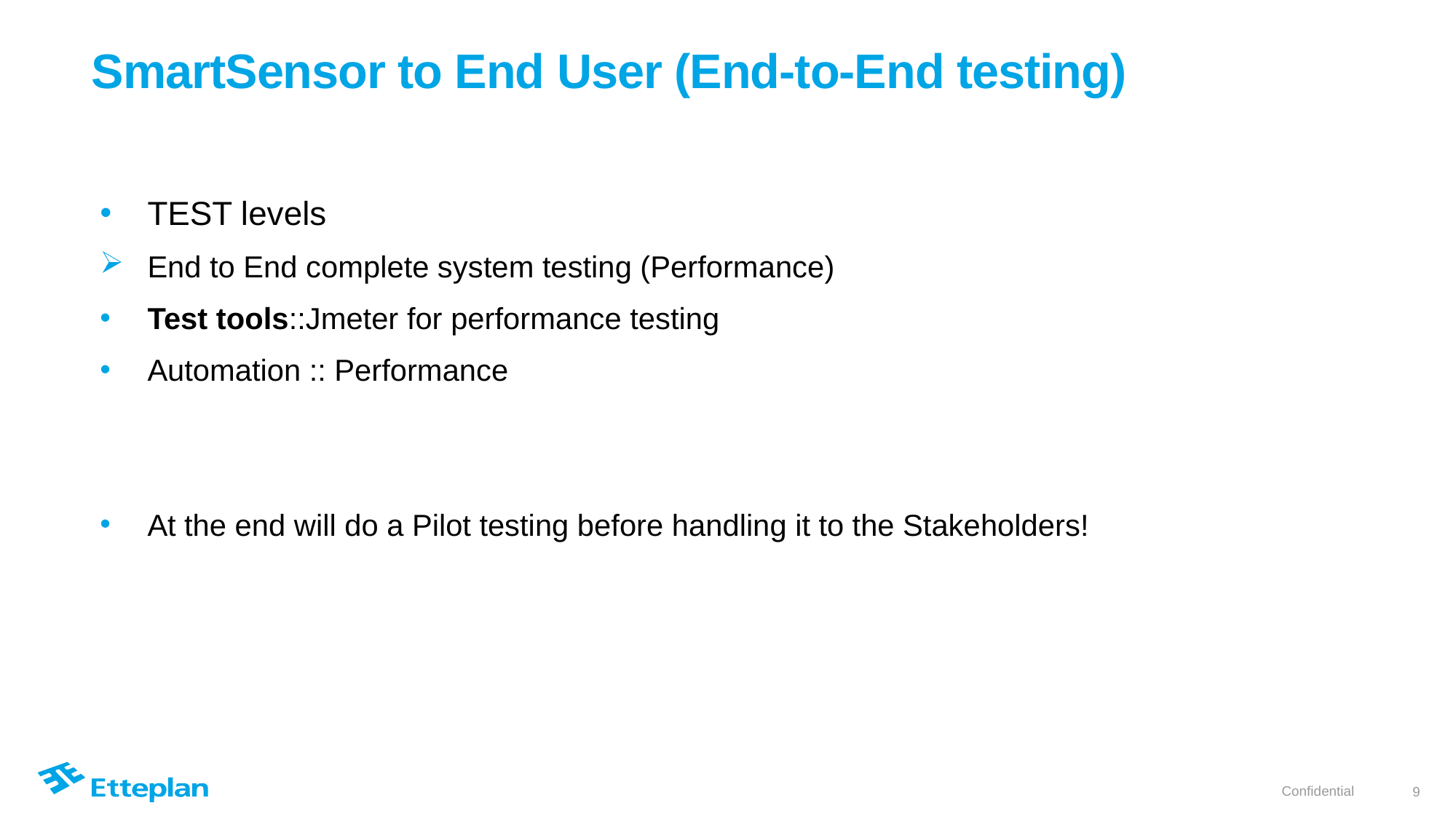

# SmartSensor to End User (End-to-End testing)
TEST levels
End to End complete system testing (Performance)
Test tools::Jmeter for performance testing
Automation :: Performance

At the end will do a Pilot testing before handling it to the Stakeholders!

9